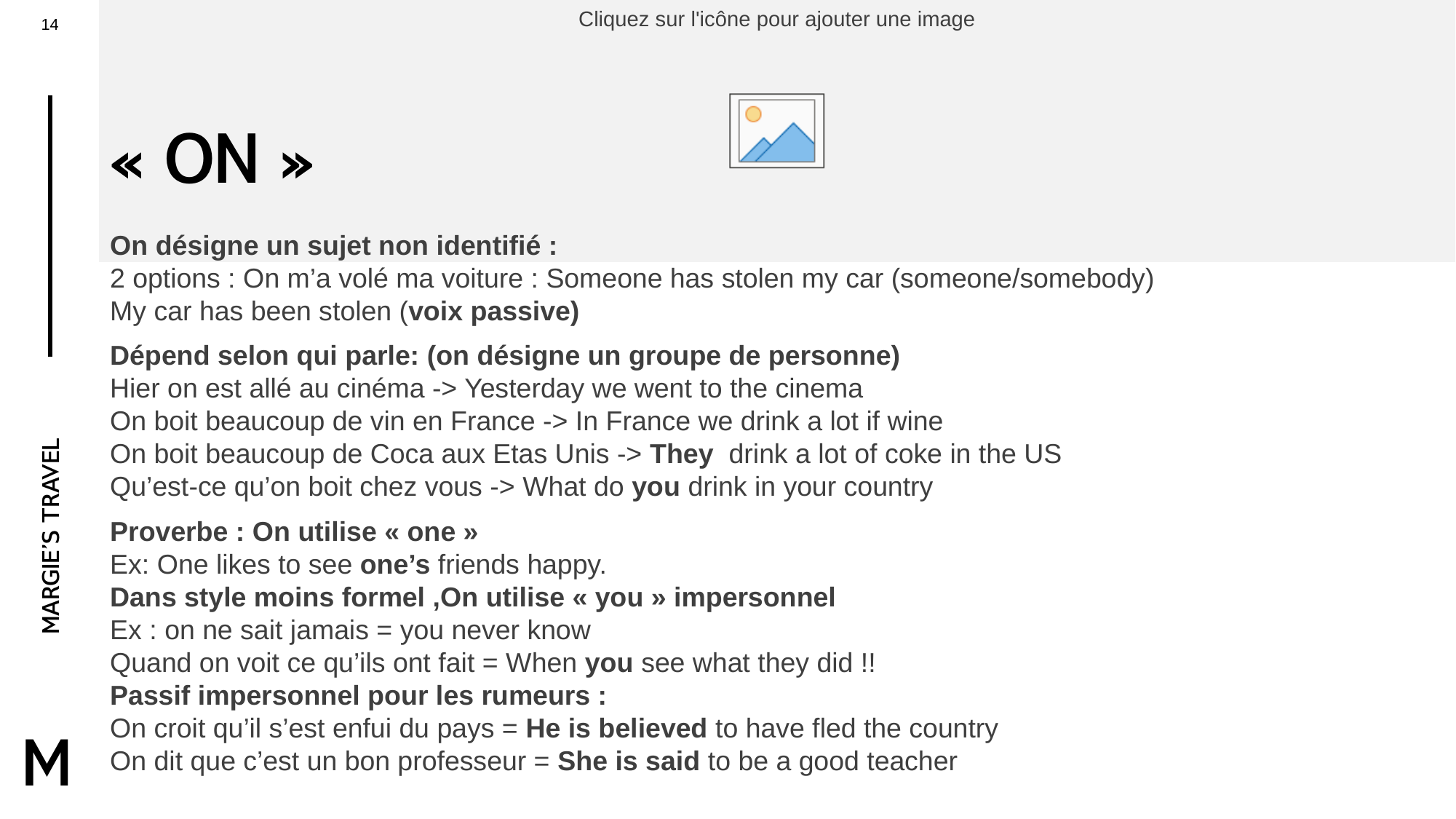

# « ON »
On désigne un sujet non identifié :
2 options : On m’a volé ma voiture : Someone has stolen my car (someone/somebody)
My car has been stolen (voix passive)
Dépend selon qui parle: (on désigne un groupe de personne)
Hier on est allé au cinéma -> Yesterday we went to the cinema
On boit beaucoup de vin en France -> In France we drink a lot if wine
On boit beaucoup de Coca aux Etas Unis -> They  drink a lot of coke in the US
Qu’est-ce qu’on boit chez vous -> What do you drink in your country
Proverbe : On utilise « one »
Ex: One likes to see one’s friends happy.
Dans style moins formel ,On utilise « you » impersonnel
Ex : on ne sait jamais = you never know
Quand on voit ce qu’ils ont fait = When you see what they did !!
Passif impersonnel pour les rumeurs :
On croit qu’il s’est enfui du pays = He is believed to have fled the country
On dit que c’est un bon professeur = She is said to be a good teacher